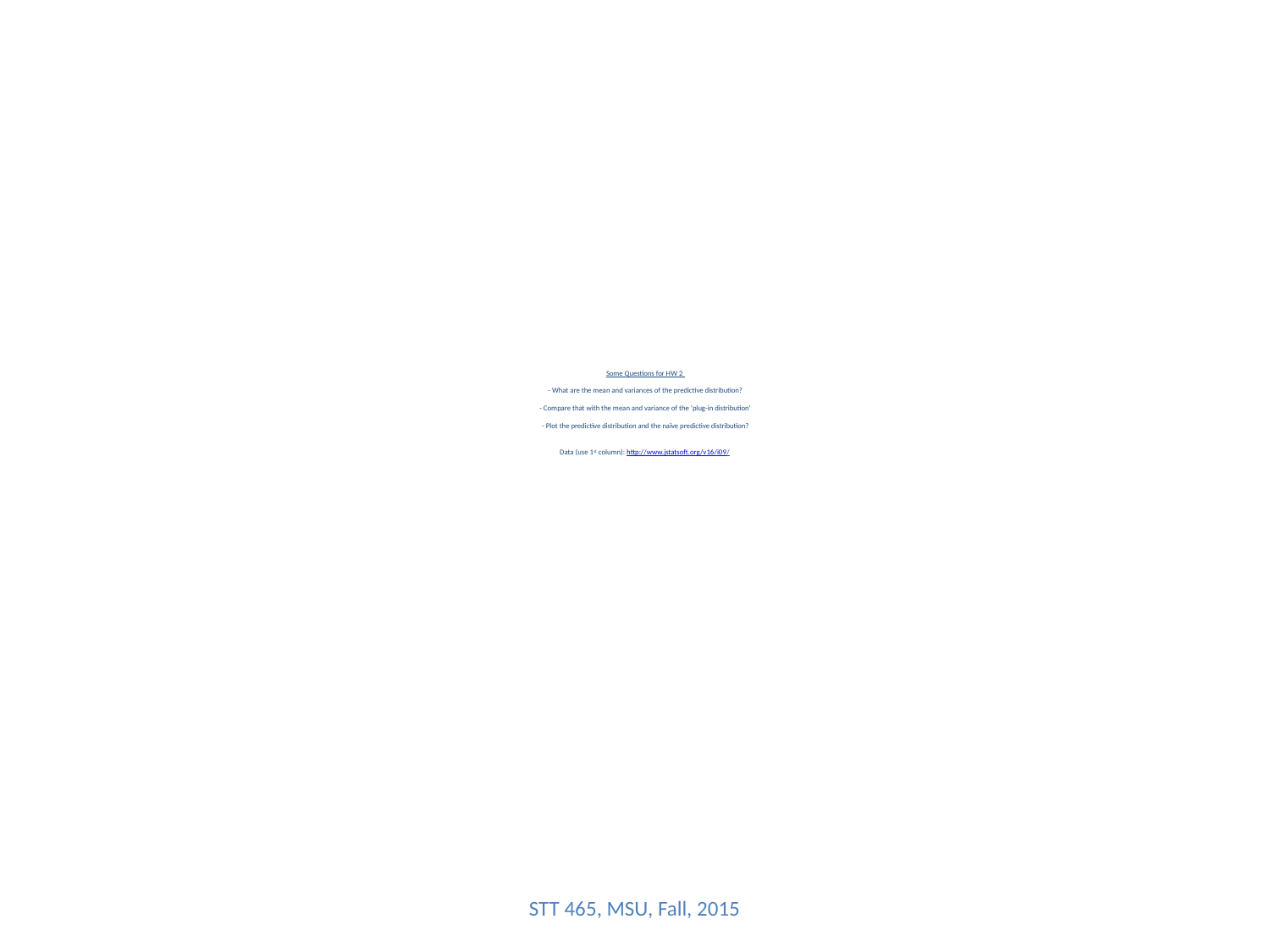

# Some Questions for HW 2 - What are the mean and variances of the predictive distribution? - Compare that with the mean and variance of the ‘plug-in distribution’ - Plot the predictive distribution and the naïve predictive distribution? Data (use 1st column): http://www.jstatsoft.org/v16/i09/
STT 465, MSU, Fall, 2015